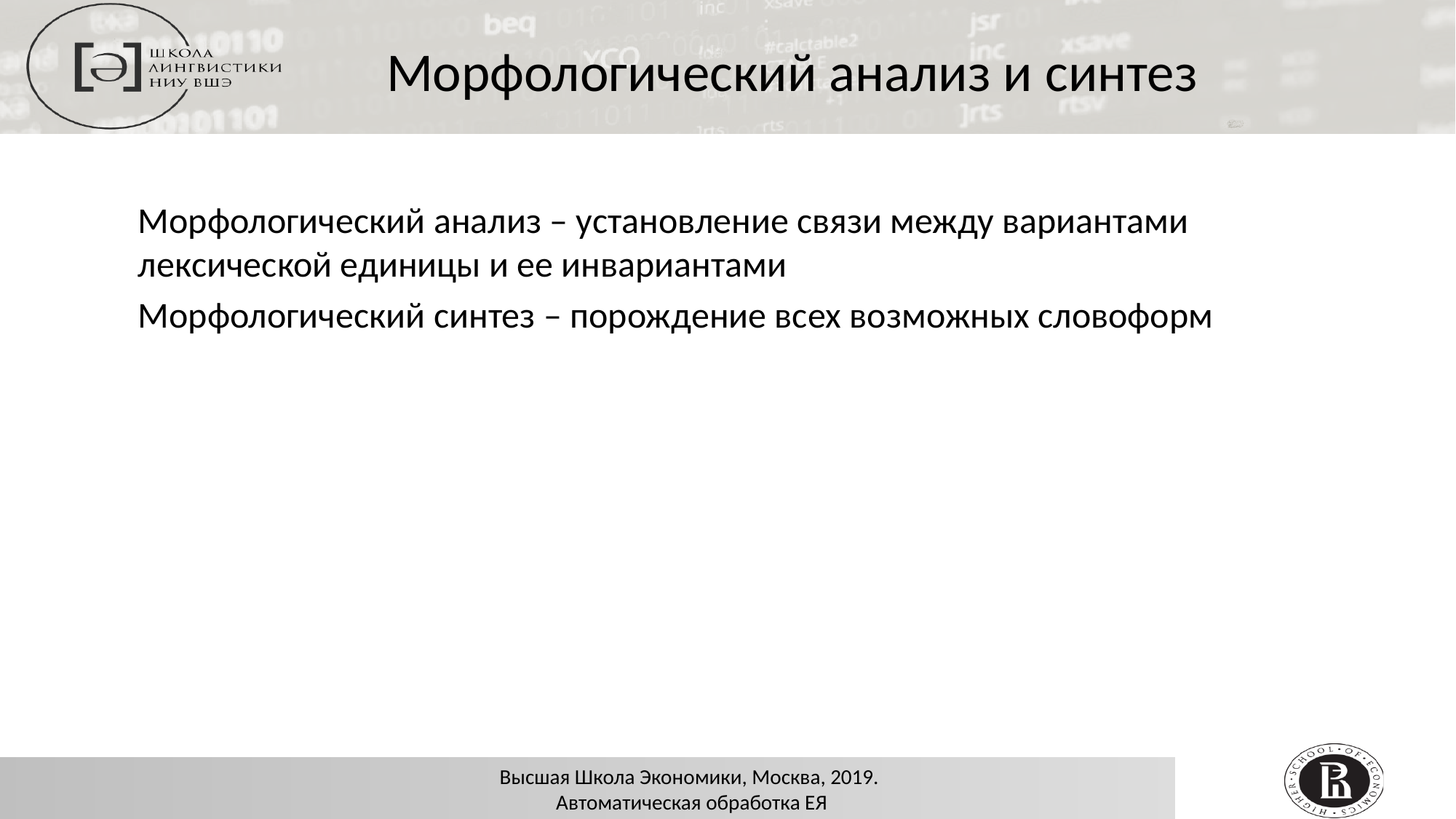

Морфологический анализ и синтез
Морфологический анализ – установление связи между вариантами лексической единицы и ее инвариантами
Морфологический синтез – порождение всех возможных словоформ